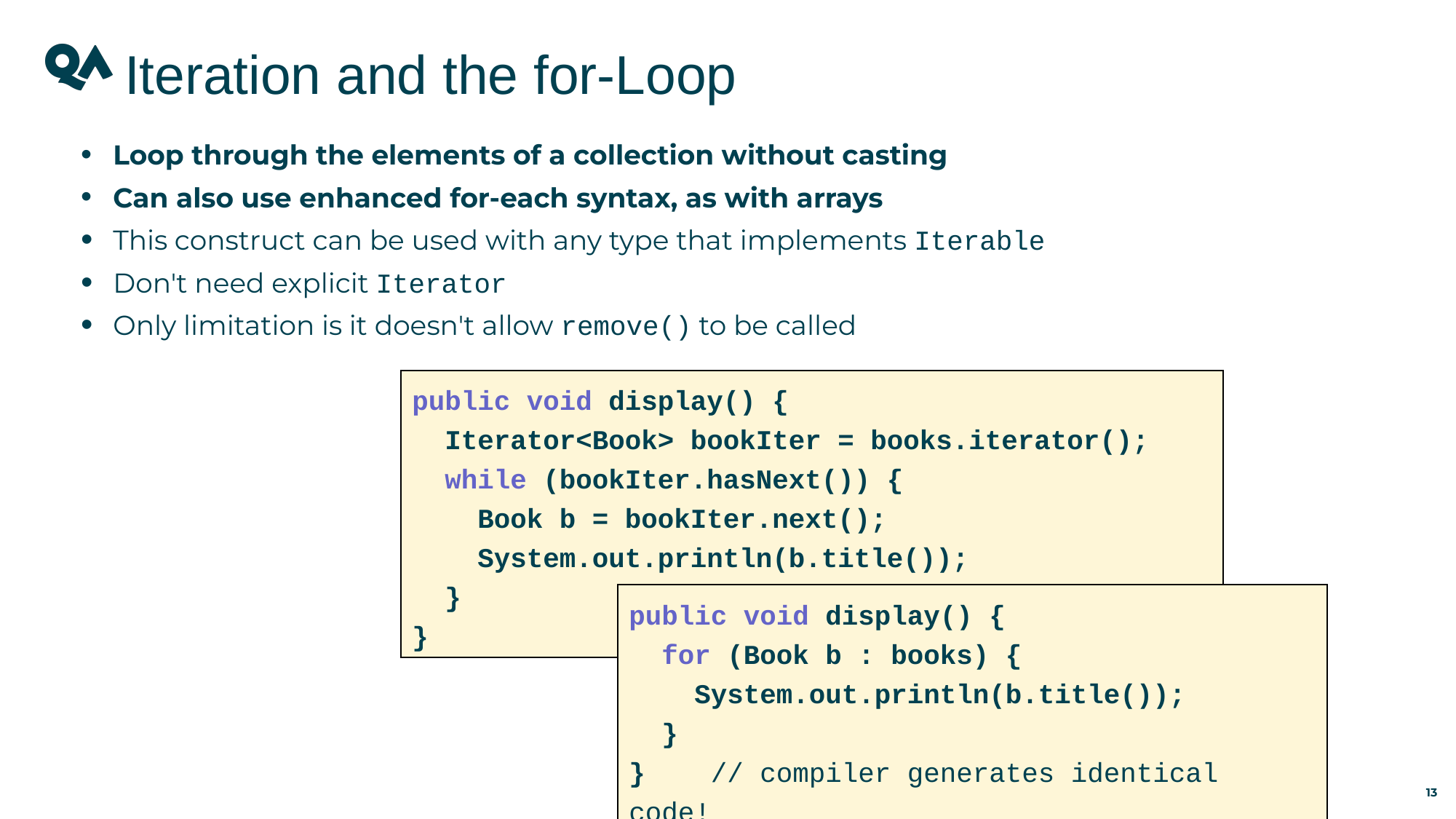

Iteration and the for-Loop
Loop through the elements of a collection without casting
Can also use enhanced for-each syntax, as with arrays
This construct can be used with any type that implements Iterable
Don't need explicit Iterator
Only limitation is it doesn't allow remove() to be called
public void display() {
  Iterator<Book> bookIter = books.iterator();
  while (bookIter.hasNext()) {
    Book b = bookIter.next();
    System.out.println(b.title());
  }
}
public void display() {
  for (Book b : books) {
    System.out.println(b.title());
  }
}    // compiler generates identical code!
13